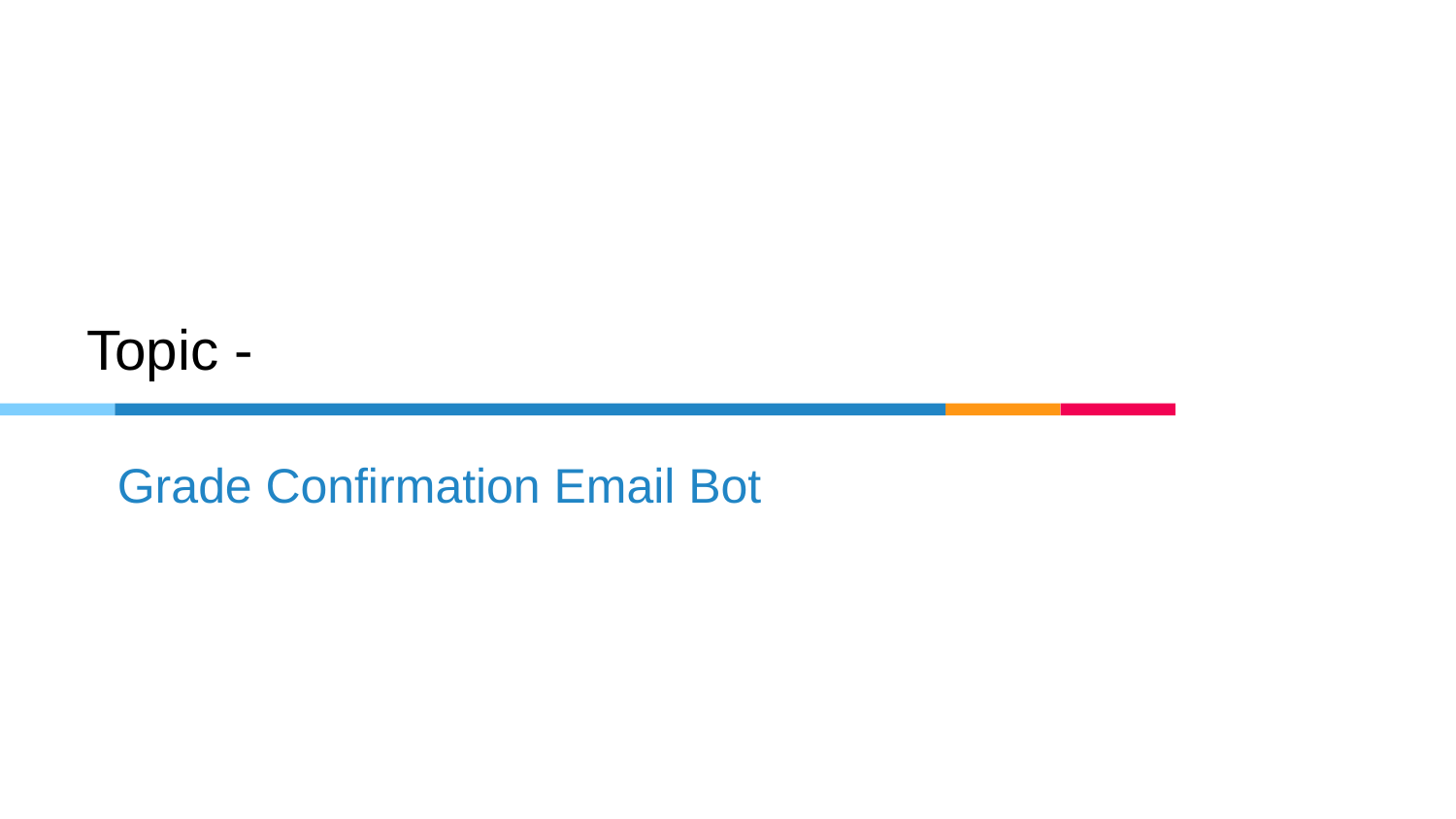

Topic -
# Grade Confirmation Email Bot